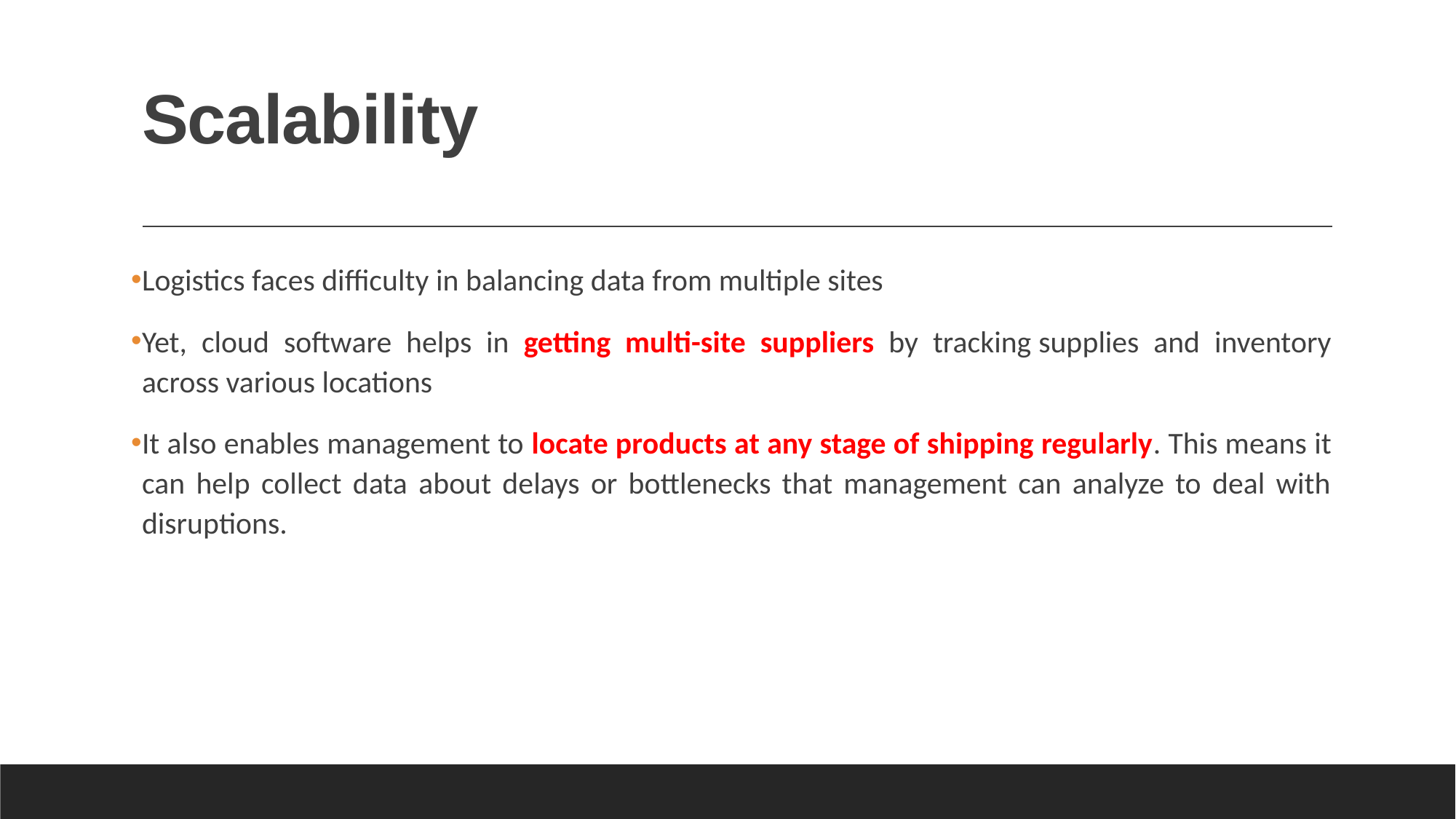

# Scalability
Logistics faces difficulty in balancing data from multiple sites
Yet, cloud software helps in getting multi-site suppliers by tracking supplies and inventory across various locations
It also enables management to locate products at any stage of shipping regularly. This means it can help collect data about delays or bottlenecks that management can analyze to deal with disruptions.